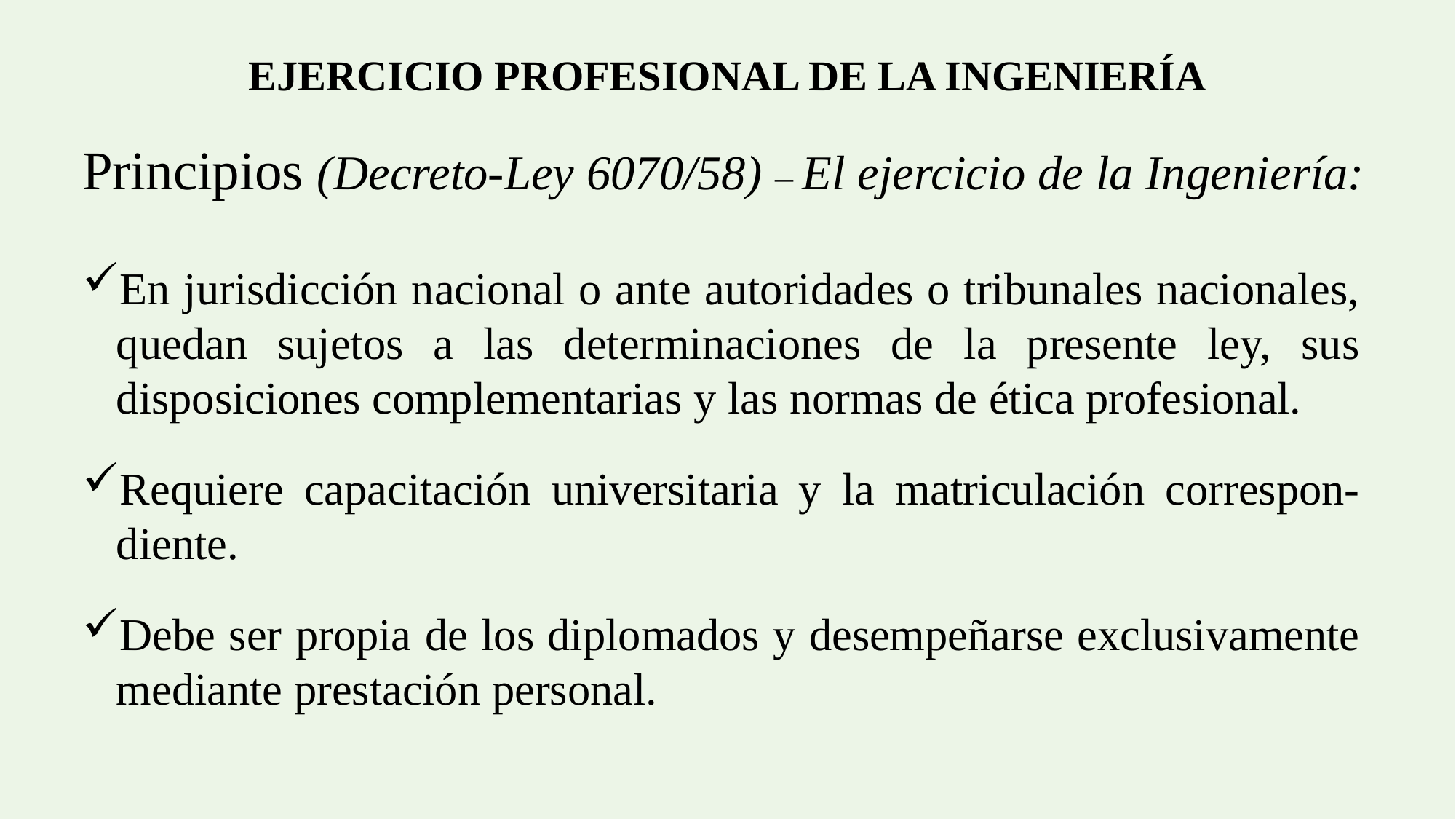

EJERCICIO PROFESIONAL DE LA INGENIERÍA
Principios (Decreto-Ley 6070/58) – El ejercicio de la Ingeniería:
En jurisdicción nacional o ante autoridades o tribunales nacionales, quedan sujetos a las determinaciones de la presente ley, sus disposiciones complementarias y las normas de ética profesional.
Requiere capacitación universitaria y la matriculación correspon-diente.
Debe ser propia de los diplomados y desempeñarse exclusivamente mediante prestación personal.